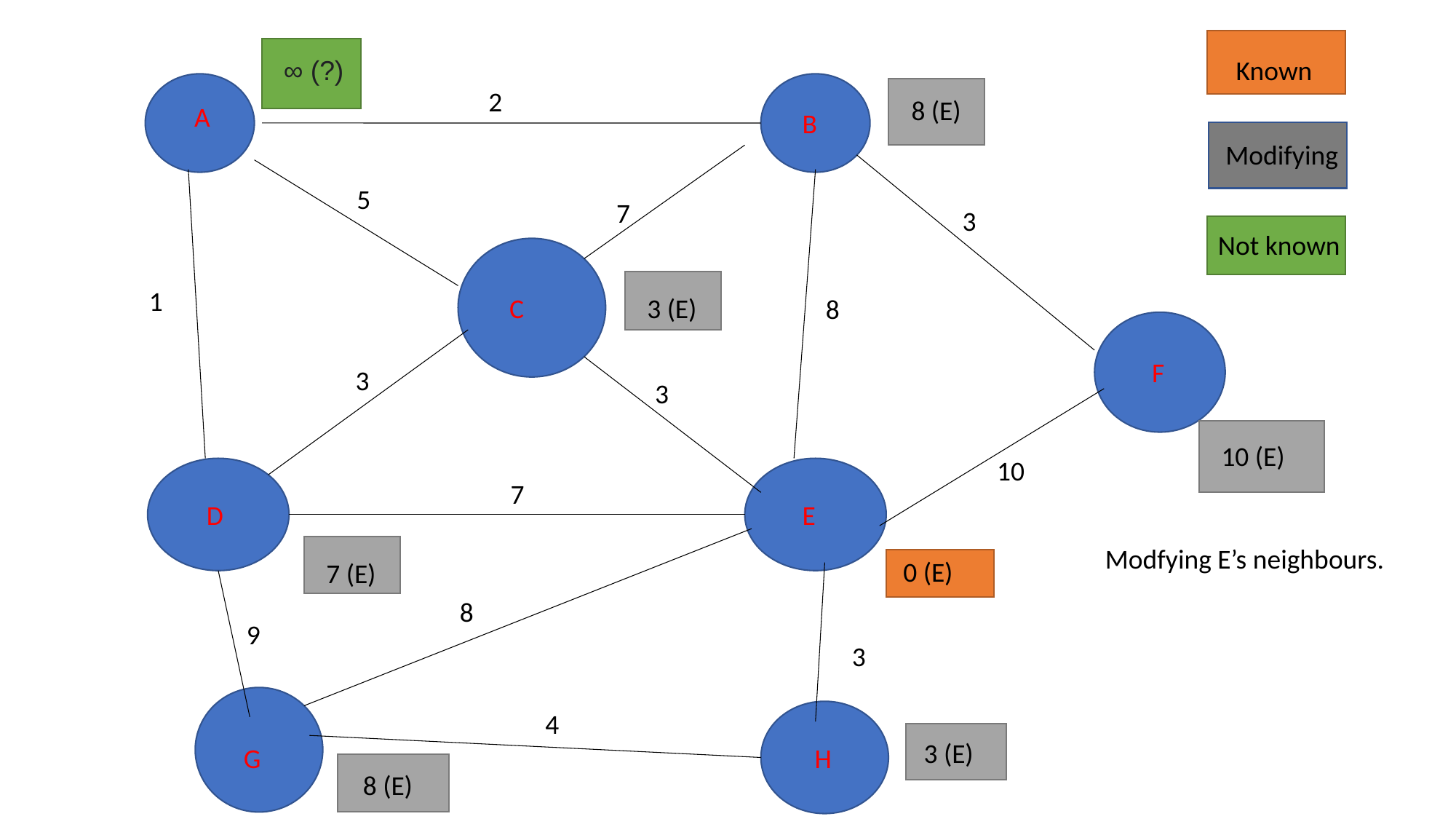

∞ (?)
Known

2

8 (E)
A
B

Modifying
5
7
3

Not known

1
C
3 (E)
8

F
3
3

10 (E)
10

7
D
E

Modfying E’s neighbours.

0 (E)
7 (E)
8
9
3

4

3 (E)
G
H

8 (E)